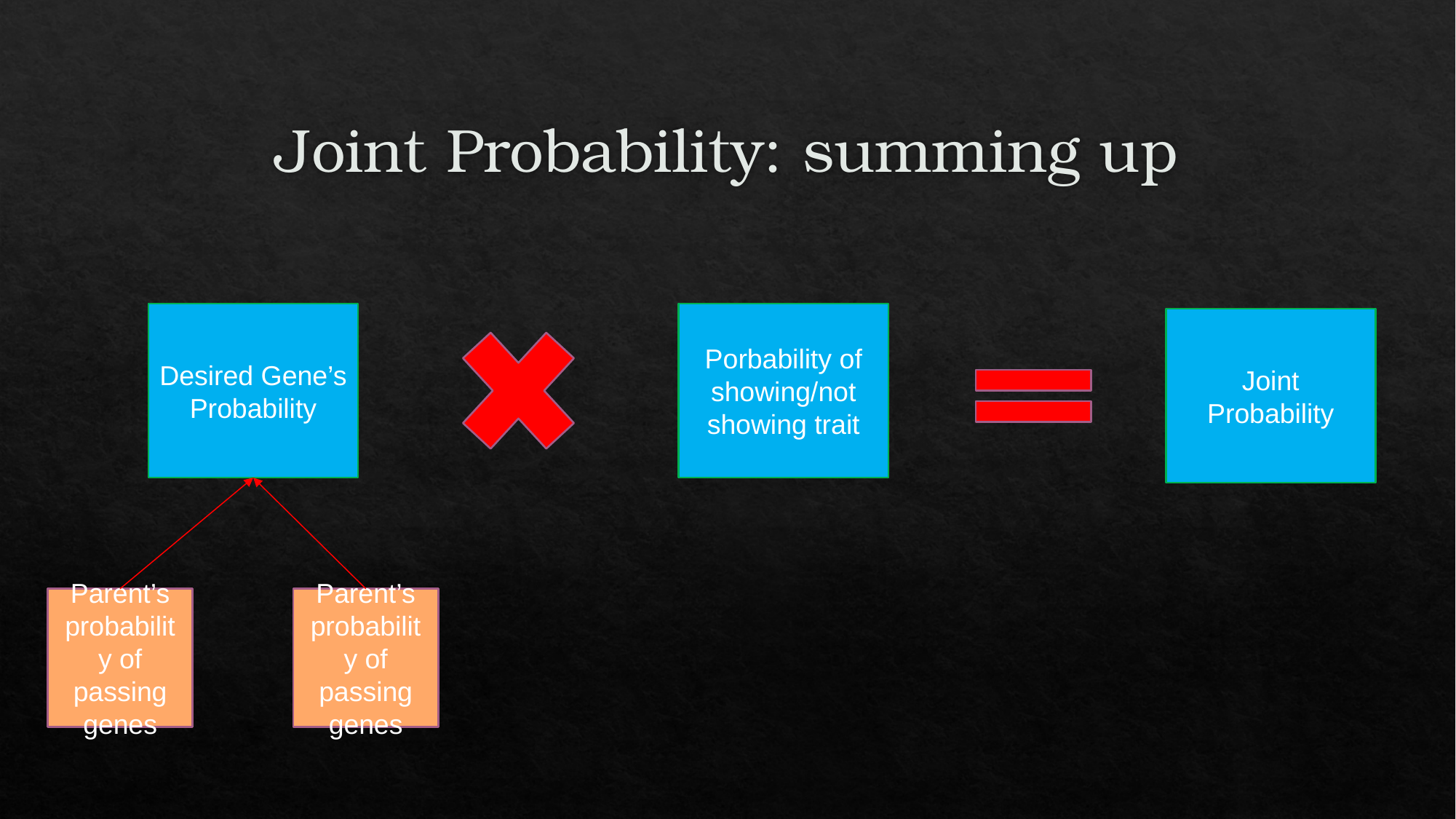

# Joint Probability: summing up
Desired Gene’s Probability

Porbability of showing/not showing trait
Joint Probability

Parent’s probability of passing genes
Parent’s probability of passing genes